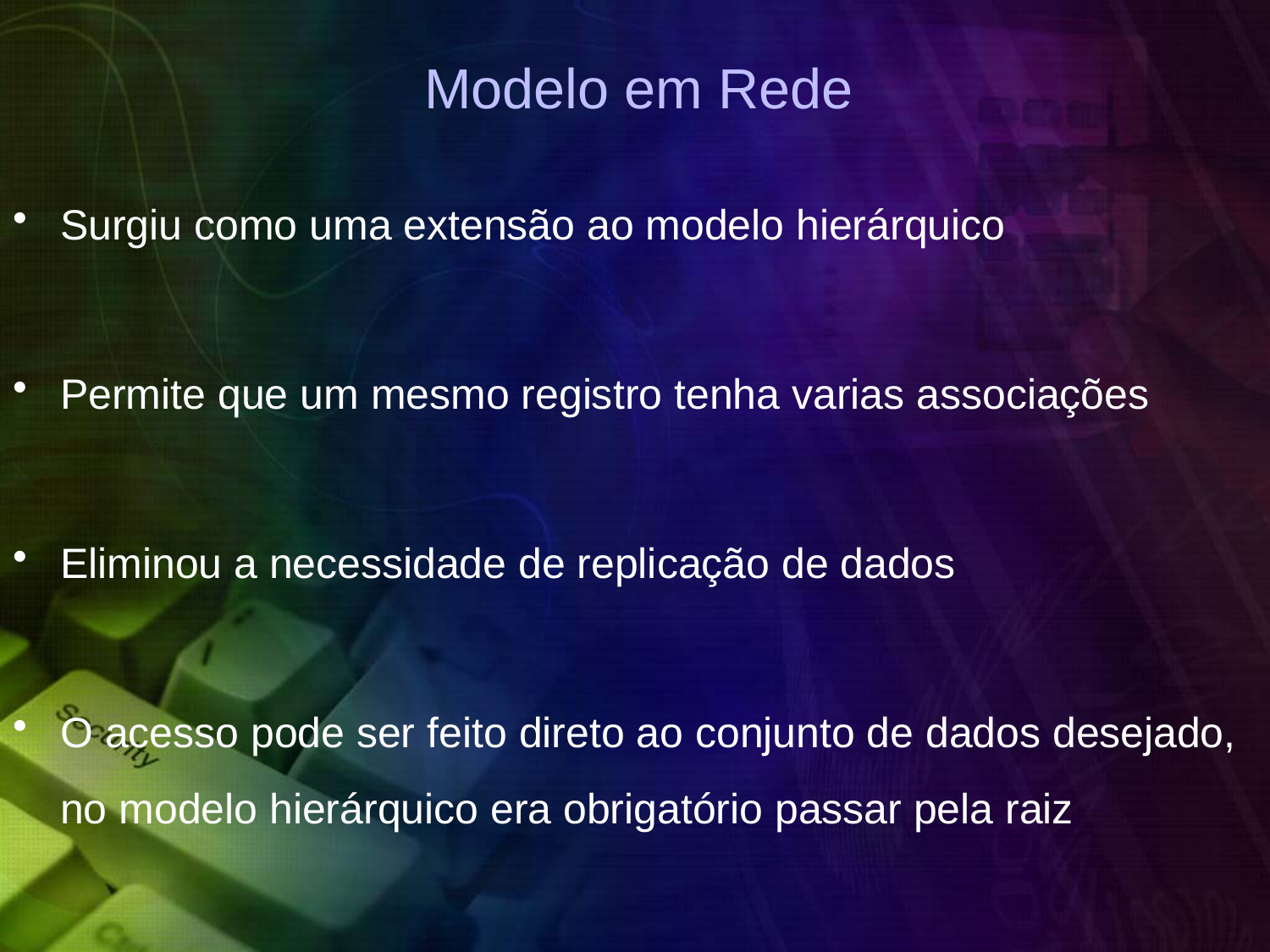

# Modelo em Rede
Surgiu como uma extensão ao modelo hierárquico

Permite que um mesmo registro tenha varias associações

Eliminou a necessidade de replicação de dados

O acesso pode ser feito direto ao conjunto de dados desejado, no modelo hierárquico era obrigatório passar pela raiz